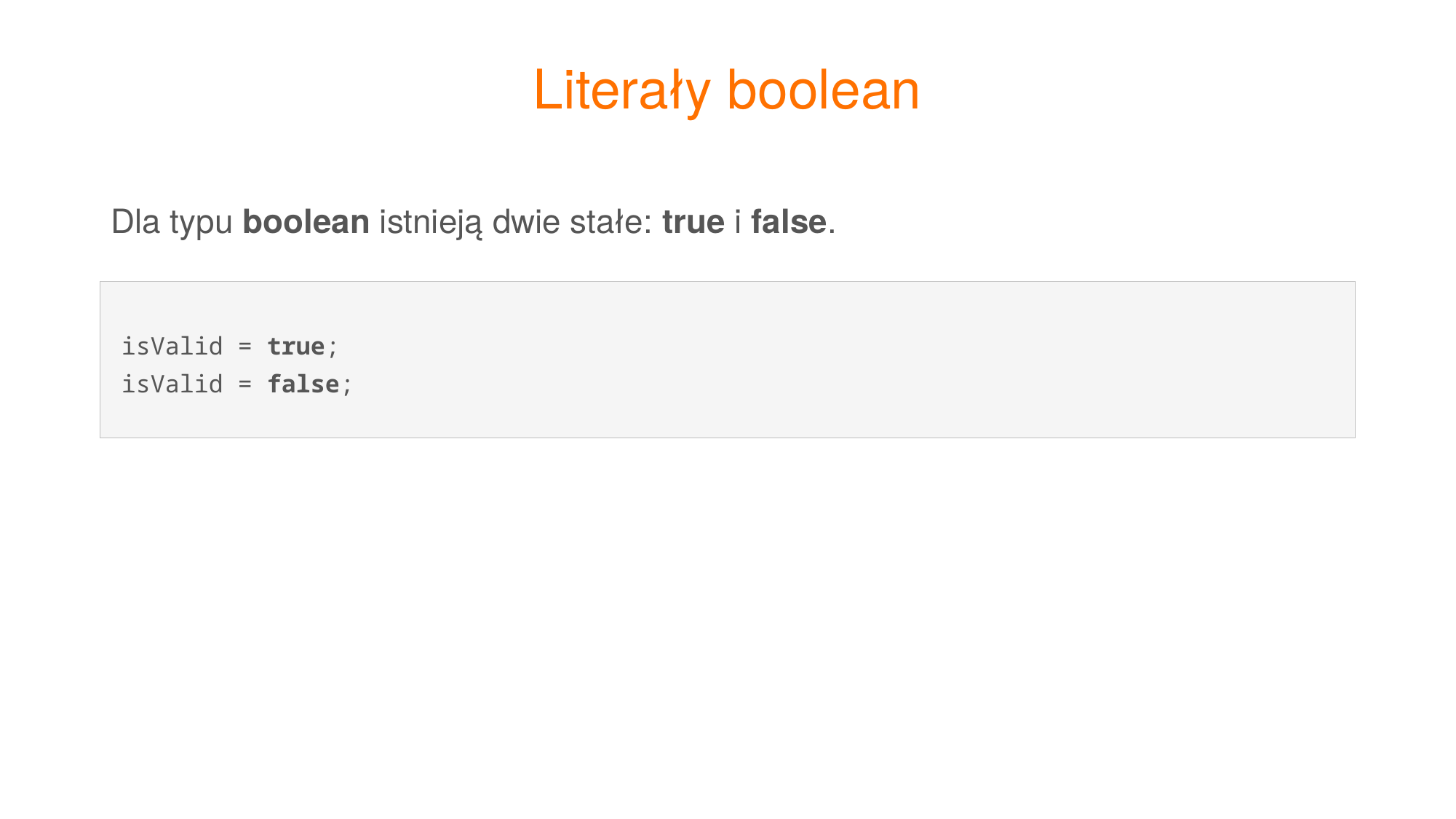

# Literały boolean
Dla typu boolean istnieją dwie stałe: true i false.
isValid = true;
isValid = false;